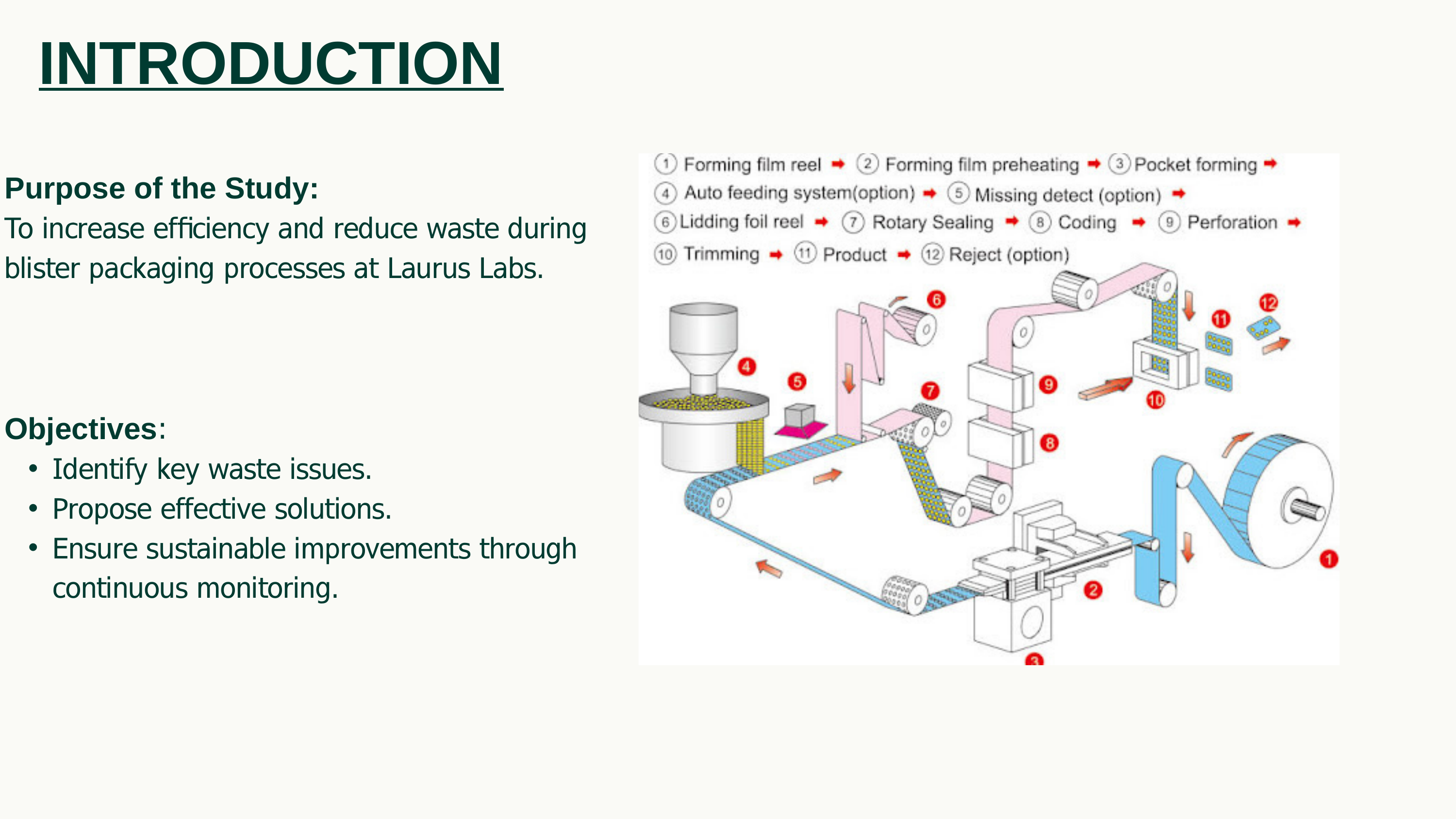

INTRODUCTION

Purpose of the Study:
To increase efficiency and reduce waste during blister packaging processes at Laurus Labs.

Objectives:
Identify key waste issues.
Propose effective solutions.
Ensure sustainable improvements through continuous monitoring.